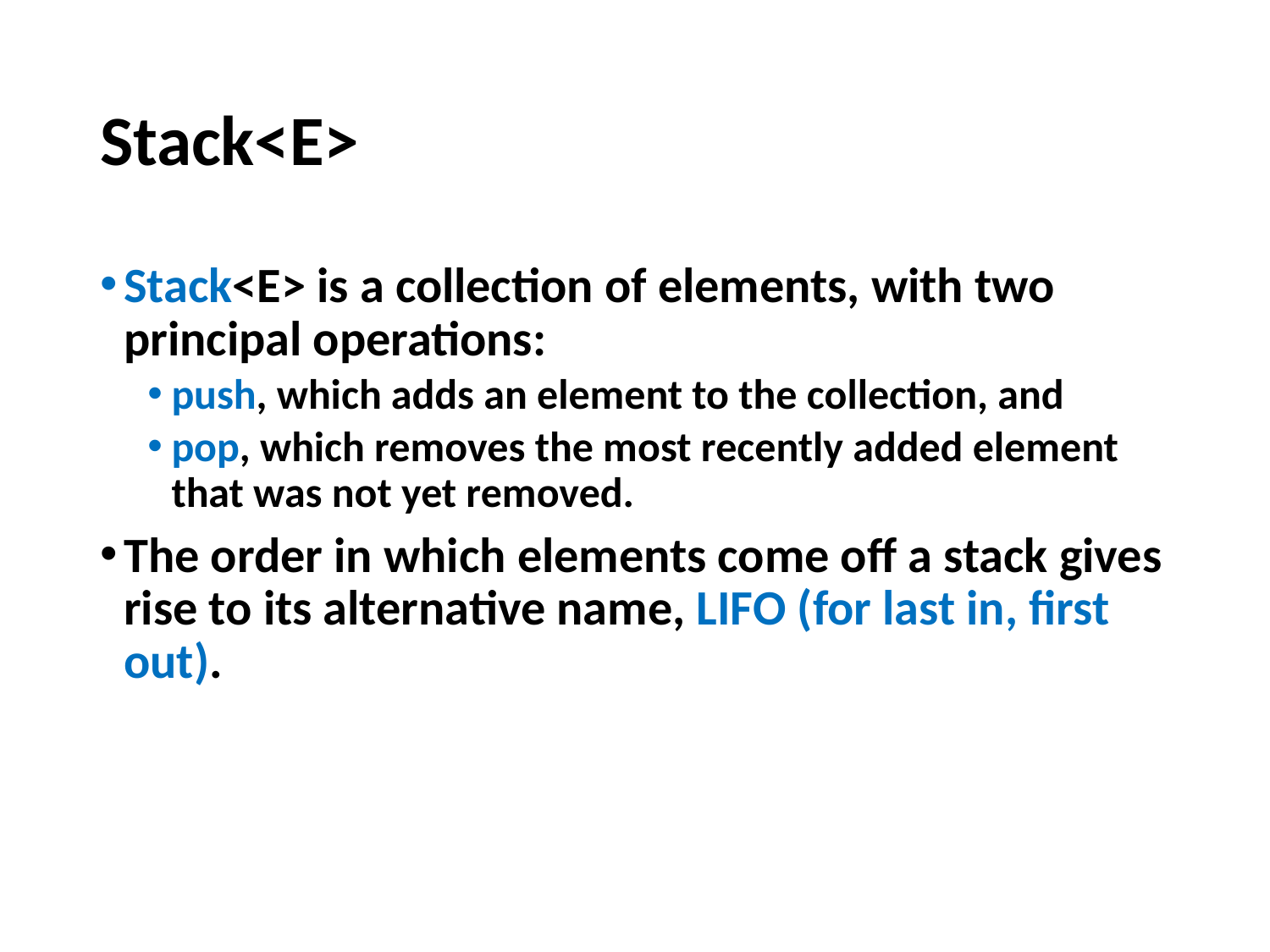

# Stack<E>
Stack<E> is a collection of elements, with two principal operations:
push, which adds an element to the collection, and
pop, which removes the most recently added element that was not yet removed.
The order in which elements come off a stack gives rise to its alternative name, LIFO (for last in, first out).